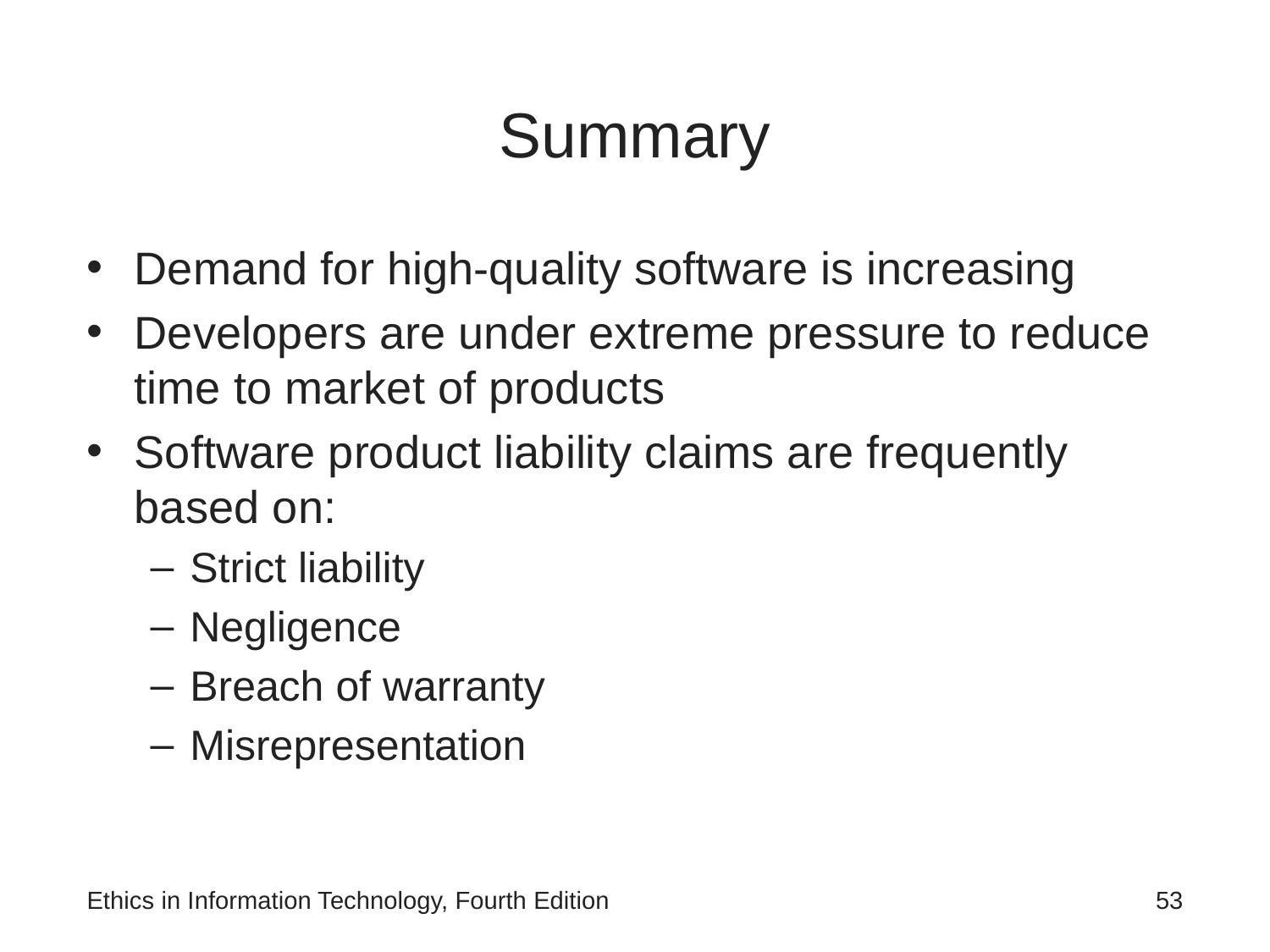

# Summary
Demand for high-quality software is increasing
Developers are under extreme pressure to reduce time to market of products
Software product liability claims are frequently based on:
Strict liability
Negligence
Breach of warranty
Misrepresentation
Ethics in Information Technology, Fourth Edition
53